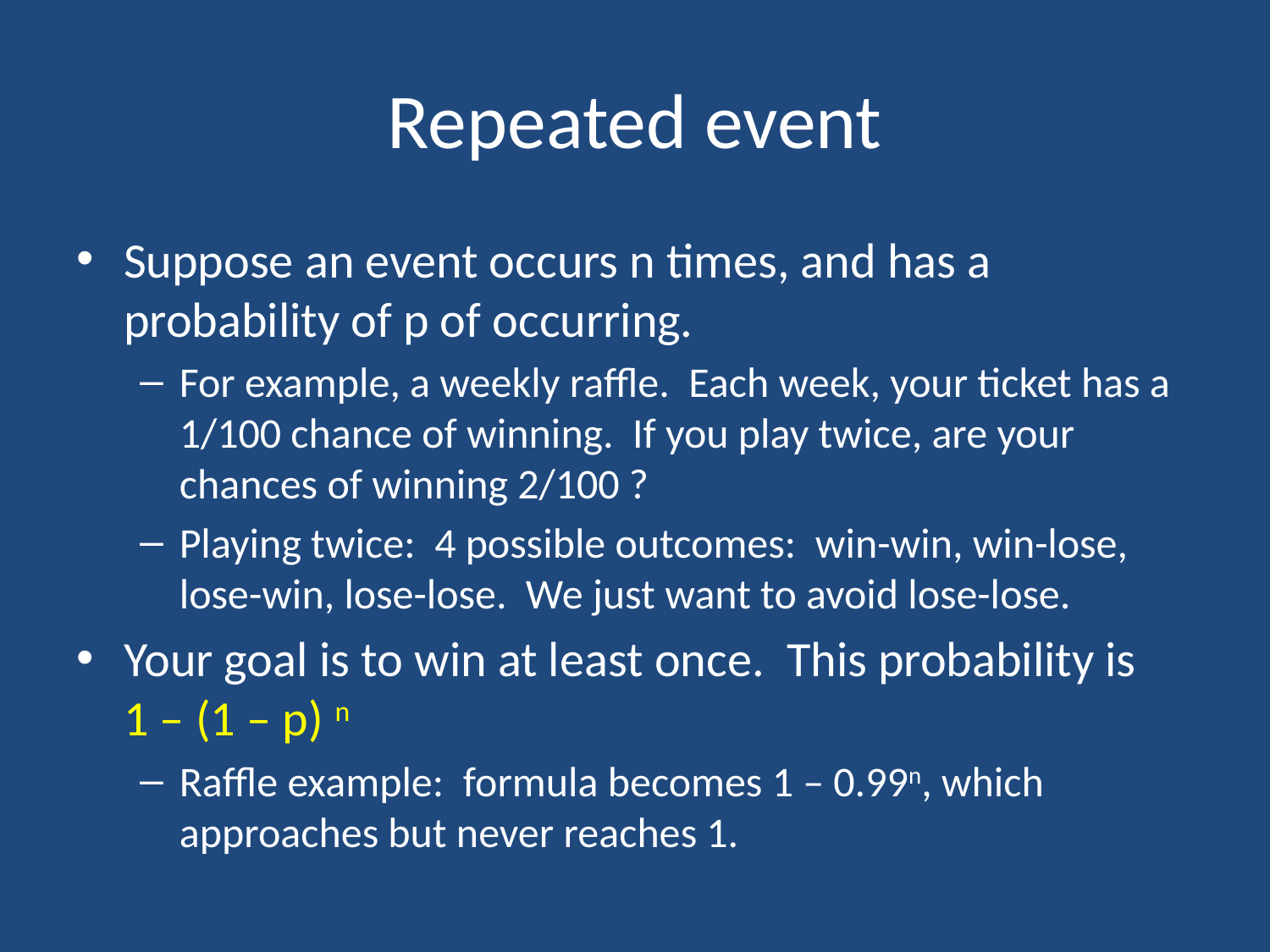

# Repeated event
Suppose an event occurs n times, and has a probability of p of occurring.
For example, a weekly raffle.  Each week, your ticket has a 1/100 chance of winning.  If you play twice, are your chances of winning 2/100 ?
Playing twice:  4 possible outcomes:  win-win, win-lose, lose-win, lose-lose.  We just want to avoid lose-lose.
Your goal is to win at least once.  This probability is      1 – (1 – p) n
Raffle example:  formula becomes 1 – 0.99n, which approaches but never reaches 1.